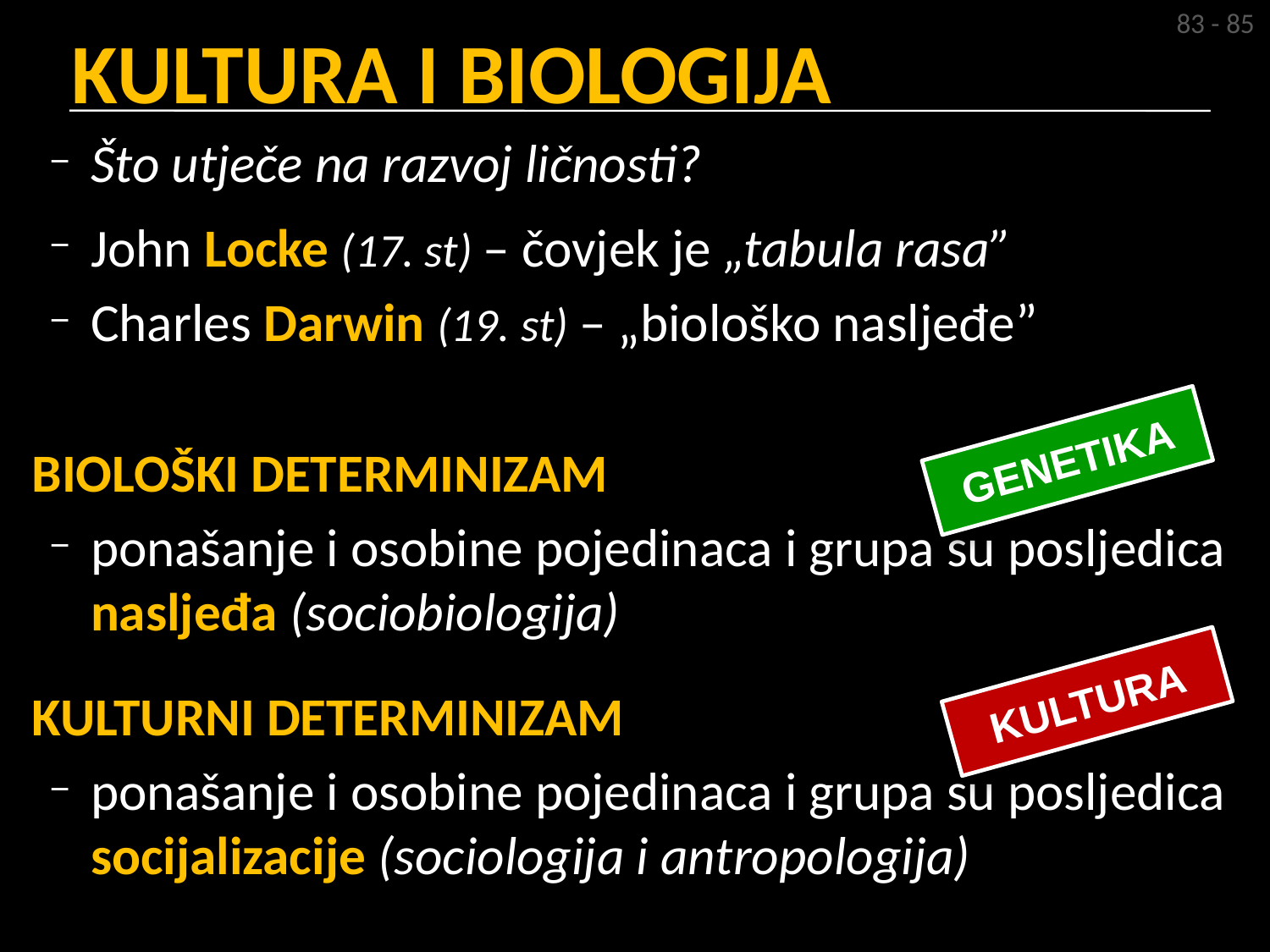

83 - 85
# KULTURA I BIOLOGIJA
Što utječe na razvoj ličnosti?
John Locke (17. st) – čovjek je „tabula rasa”
Charles Darwin (19. st) – „biološko nasljeđe”

BIOLOŠKI DETERMINIZAM
ponašanje i osobine pojedinaca i grupa su posljedica nasljeđa (sociobiologija)
KULTURNI DETERMINIZAM
ponašanje i osobine pojedinaca i grupa su posljedica socijalizacije (sociologija i antropologija)
GENETIKA
KULTURA